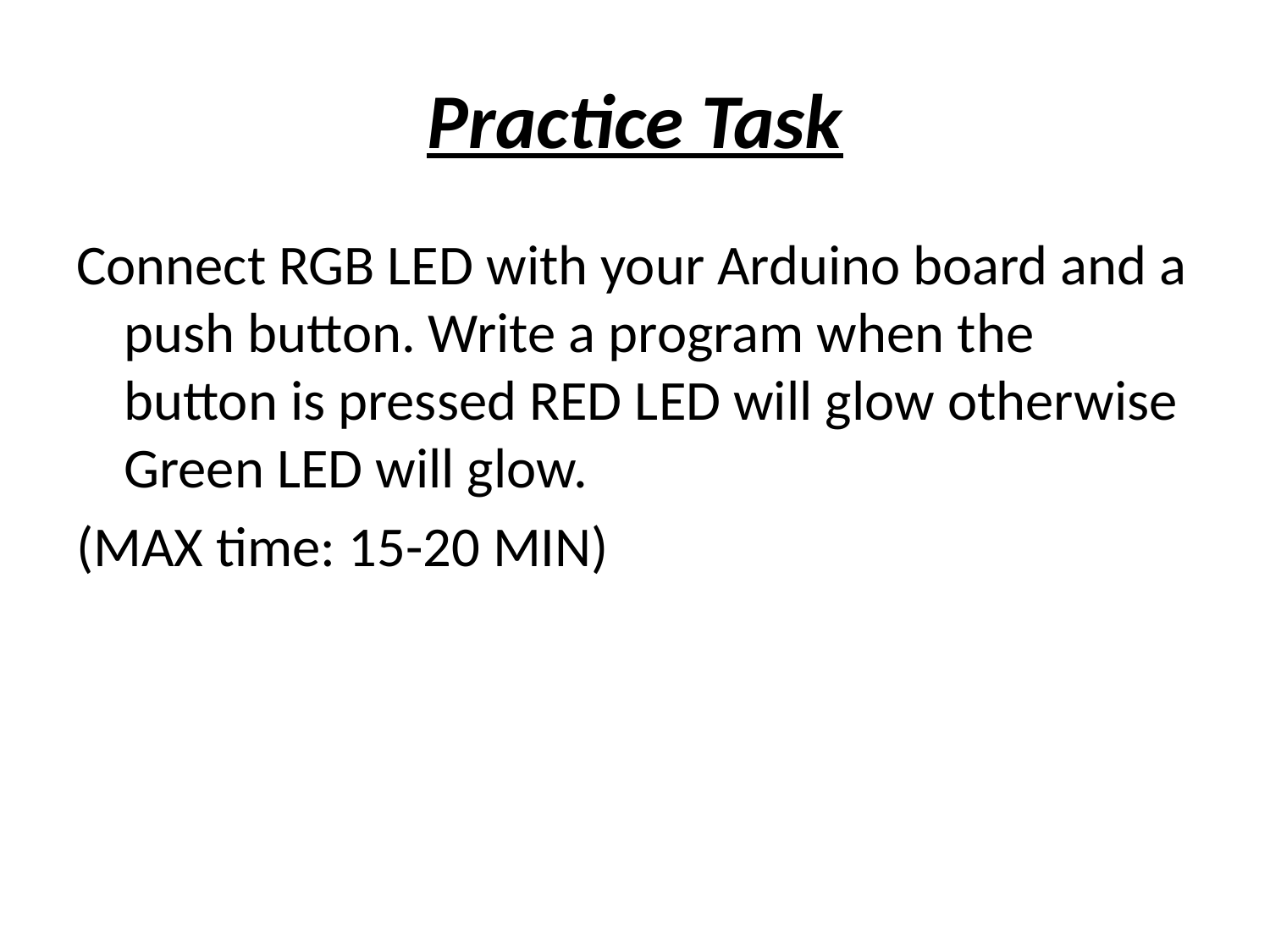

# Practice Task
Connect RGB LED with your Arduino board and a push button. Write a program when the button is pressed RED LED will glow otherwise Green LED will glow.
(MAX time: 15-20 MIN)